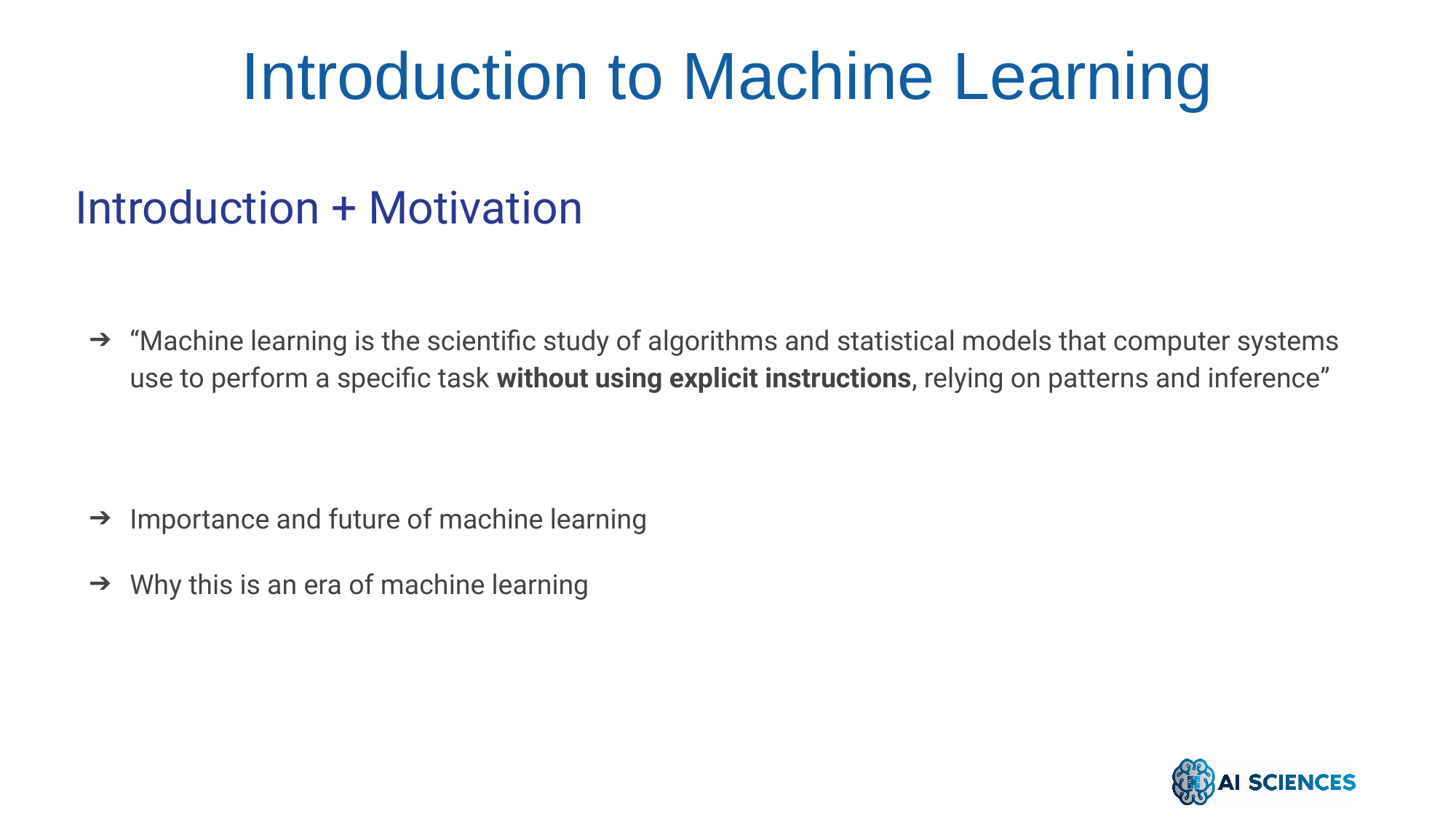

Introduction to Machine Learning
Introduction + Motivation

“Machine learning is the scientific study of algorithms and statistical models that computer systems use to perform a specific task without using explicit instructions, relying on patterns and inference”

Importance and future of machine learning
Why this is an era of machine learning